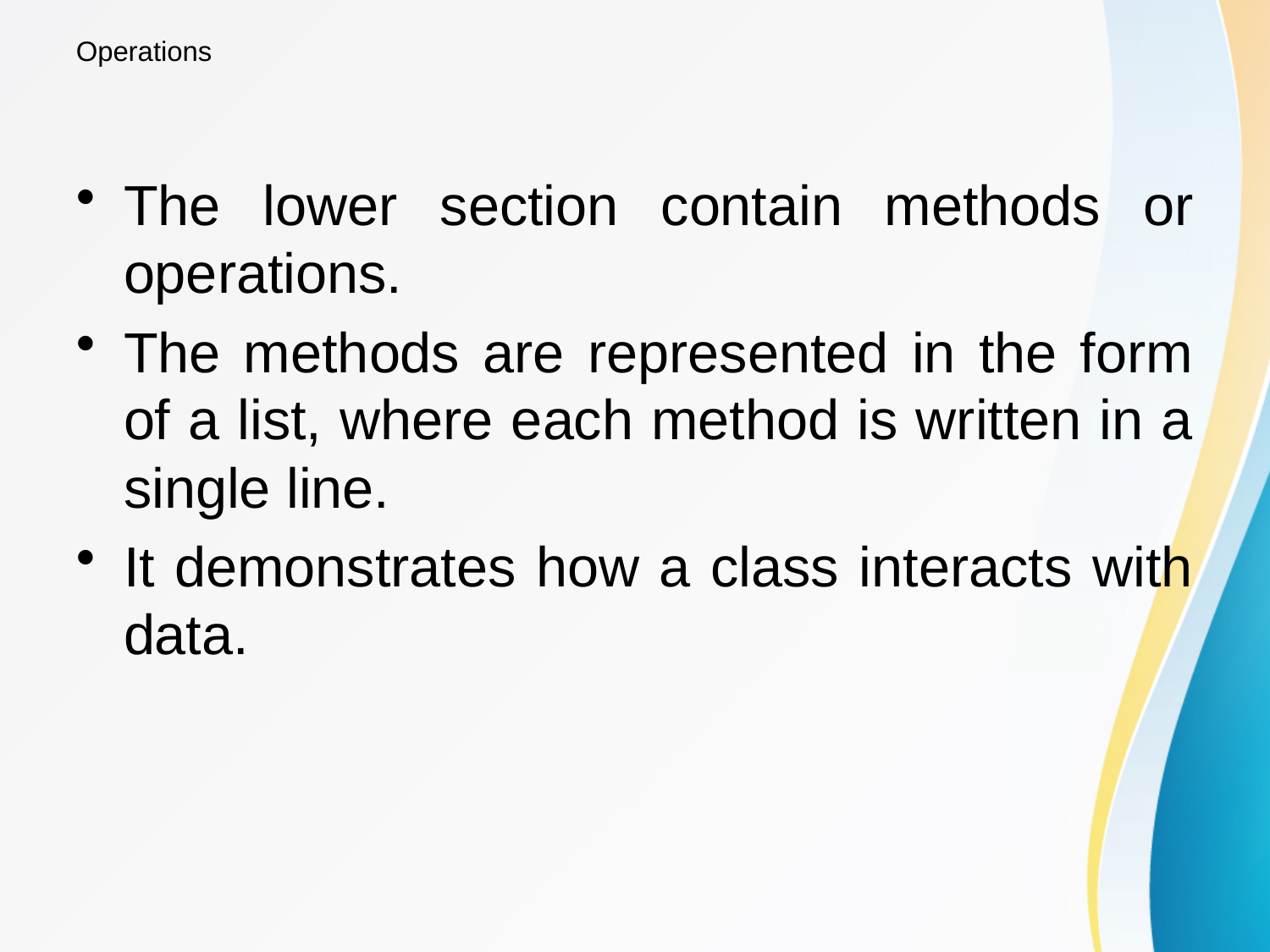

# Operations
The lower section contain methods or operations.
The methods are represented in the form of a list, where each method is written in a single line.
It demonstrates how a class interacts with data.